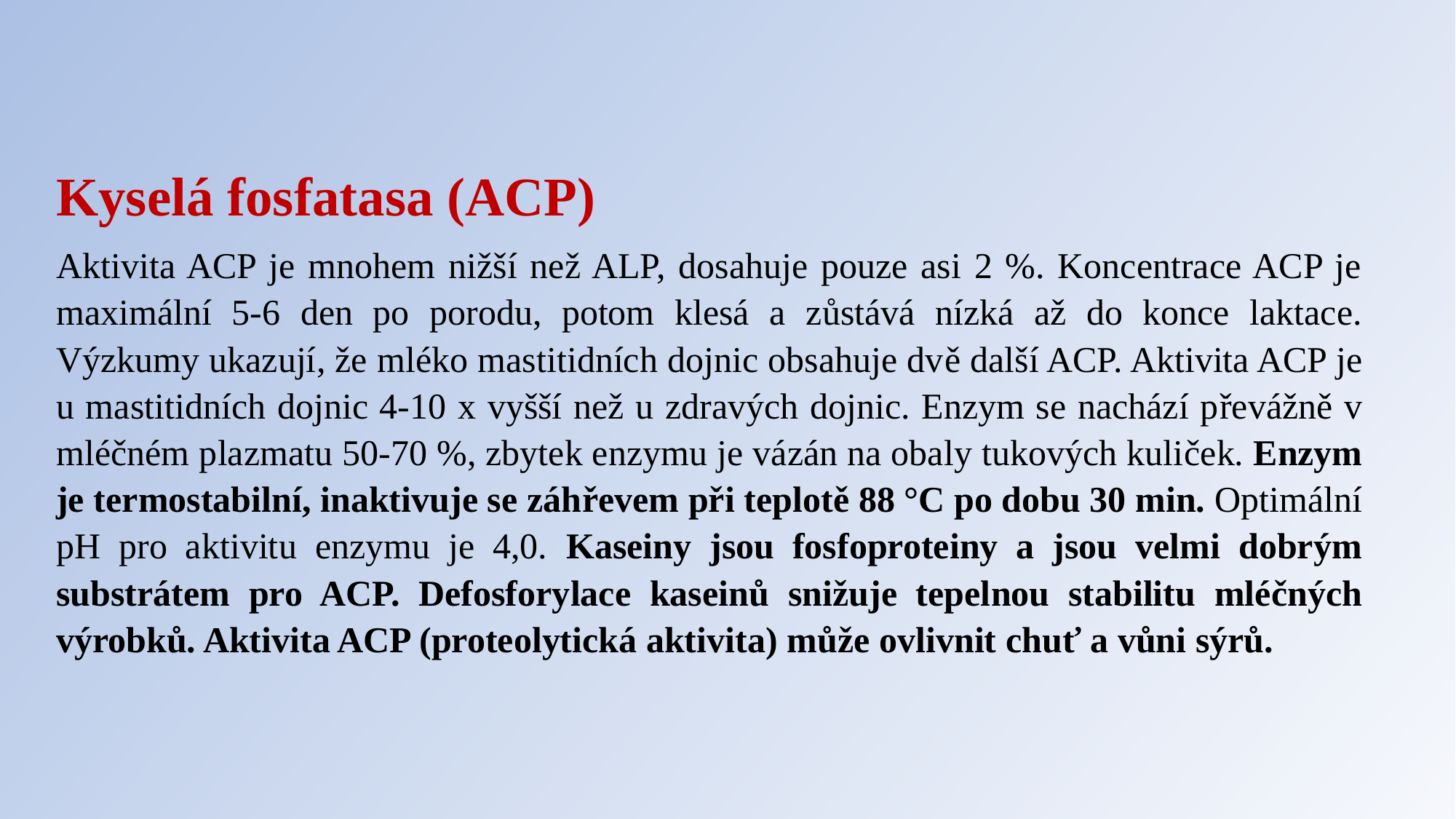

Kyselá fosfatasa (ACP)
Aktivita ACP je mnohem nižší než ALP, dosahuje pouze asi 2 %. Koncentrace ACP je maximální 5-6 den po porodu, potom klesá a zůstává nízká až do konce laktace. Výzkumy ukazují, že mléko mastitidních dojnic obsahuje dvě další ACP. Aktivita ACP je u mastitidních dojnic 4-10 x vyšší než u zdravých dojnic. Enzym se nachází převážně v mléčném plazmatu 50-70 %, zbytek enzymu je vázán na obaly tukových kuliček. Enzym je termostabilní, inaktivuje se záhřevem při teplotě 88 °C po dobu 30 min. Optimální pH pro aktivitu enzymu je 4,0. Kaseiny jsou fosfoproteiny a jsou velmi dobrým substrátem pro ACP. Defosforylace kaseinů snižuje tepelnou stabilitu mléčných výrobků. Aktivita ACP (proteolytická aktivita) může ovlivnit chuť a vůni sýrů.